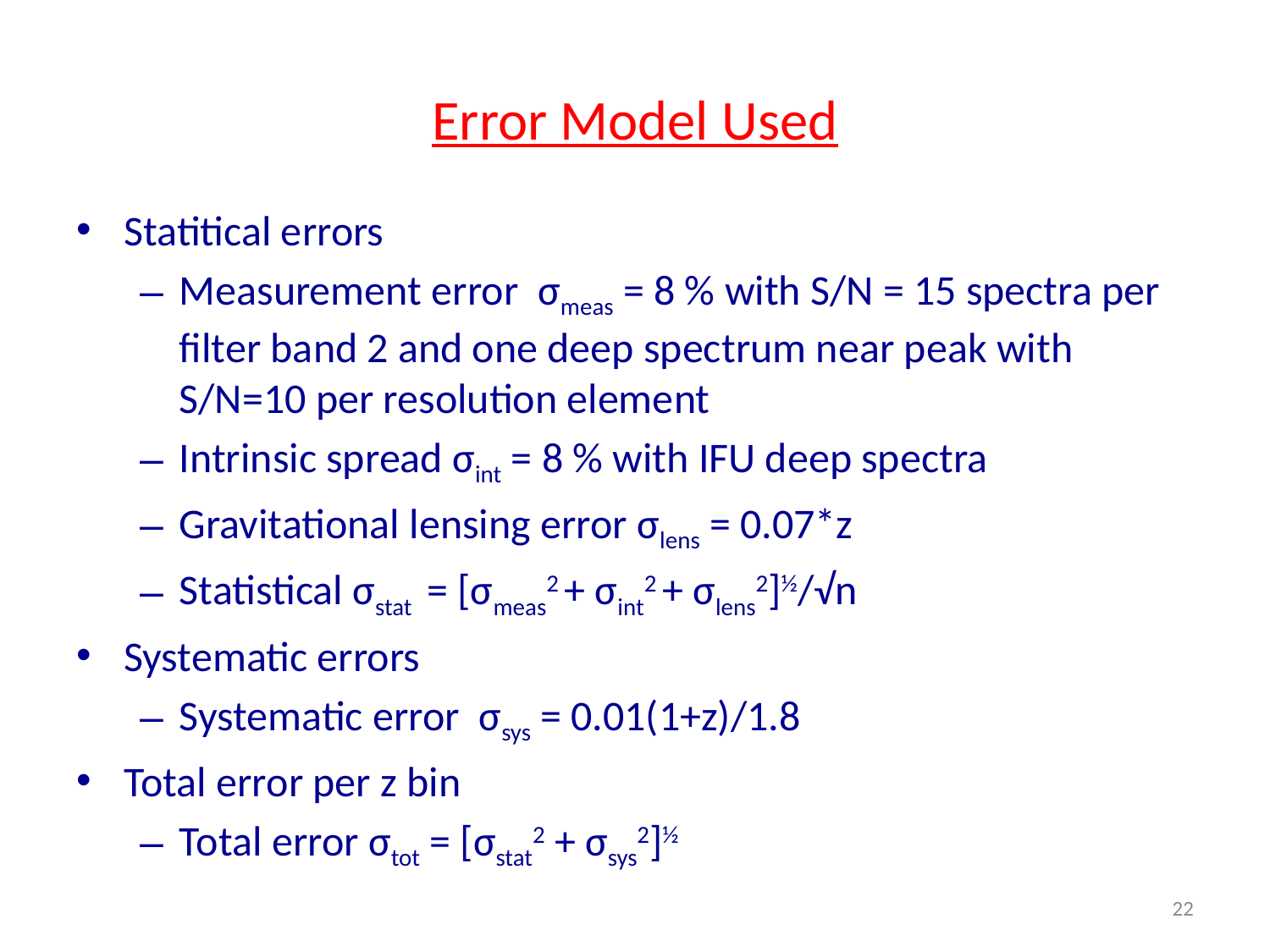

# Error Model Used
Statitical errors
Measurement error  σmeas = 8 % with S/N = 15 spectra per filter band 2 and one deep spectrum near peak with         S/N=10 per resolution element
Intrinsic spread σint = 8 % with IFU deep spectra
Gravitational lensing error σlens = 0.07*z
Statistical σstat  = [σmeas2 + σint2 + σlens2]½/√n
Systematic errors
Systematic error  σsys = 0.01(1+z)/1.8
Total error per z bin
Total error σtot = [σstat2 + σsys2]½
22